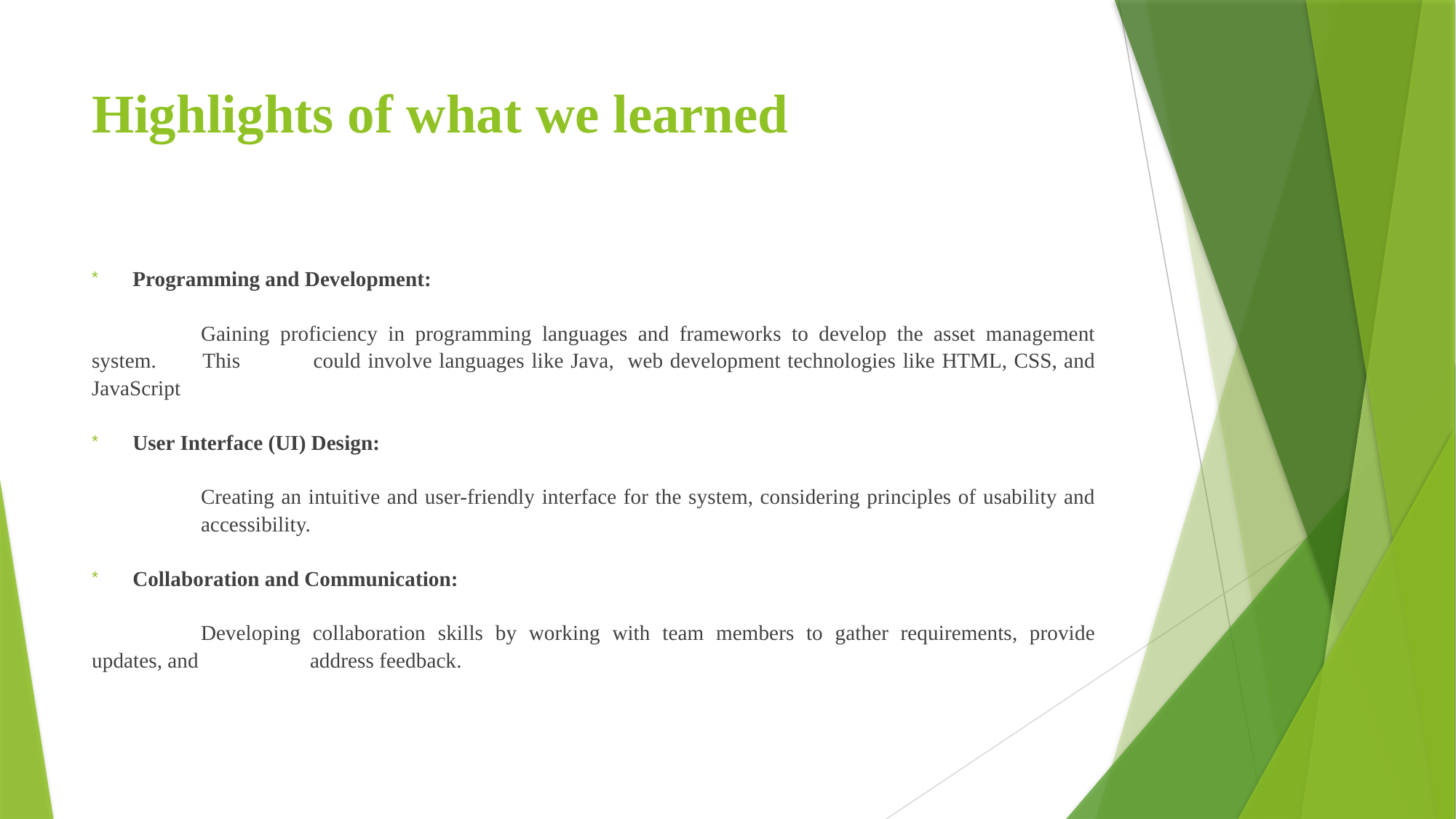

# Highlights of what we learned
Programming and Development:
	Gaining proficiency in programming languages and frameworks to develop the asset management system. 	This 	could involve languages like Java,  web development technologies like HTML, CSS, and JavaScript
User Interface (UI) Design:
	Creating an intuitive and user-friendly interface for the system, considering principles of usability and 	accessibility.
Collaboration and Communication:
	Developing collaboration skills by working with team members to gather requirements, provide updates, and 	address feedback.